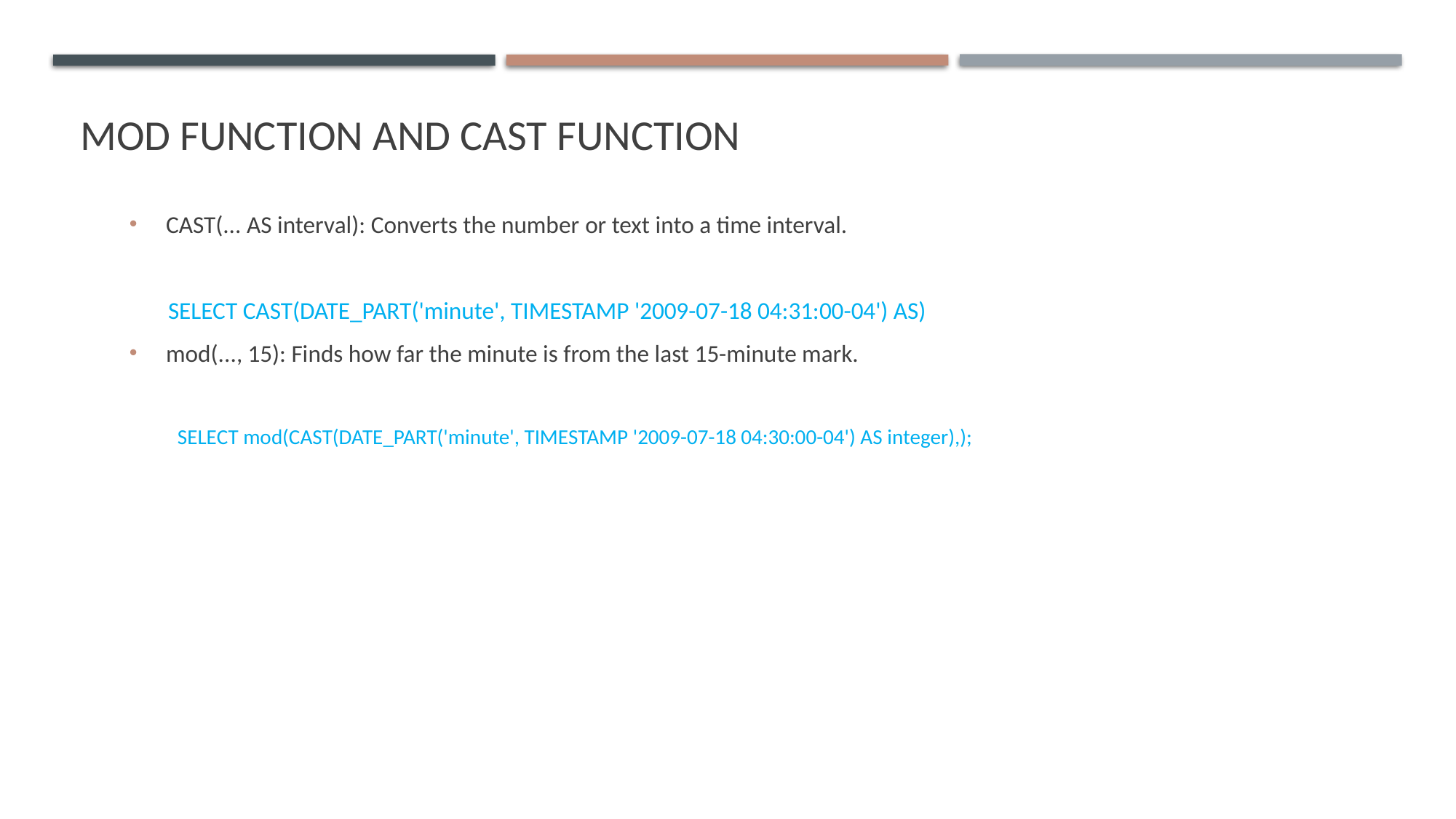

# Mod function and cast function
CAST(... AS interval): Converts the number or text into a time interval.

SELECT CAST(DATE_PART('minute', TIMESTAMP '2009-07-18 04:31:00-04') AS)
mod(..., 15): Finds how far the minute is from the last 15-minute mark.

  SELECT mod(CAST(DATE_PART('minute', TIMESTAMP '2009-07-18 04:30:00-04') AS integer),);